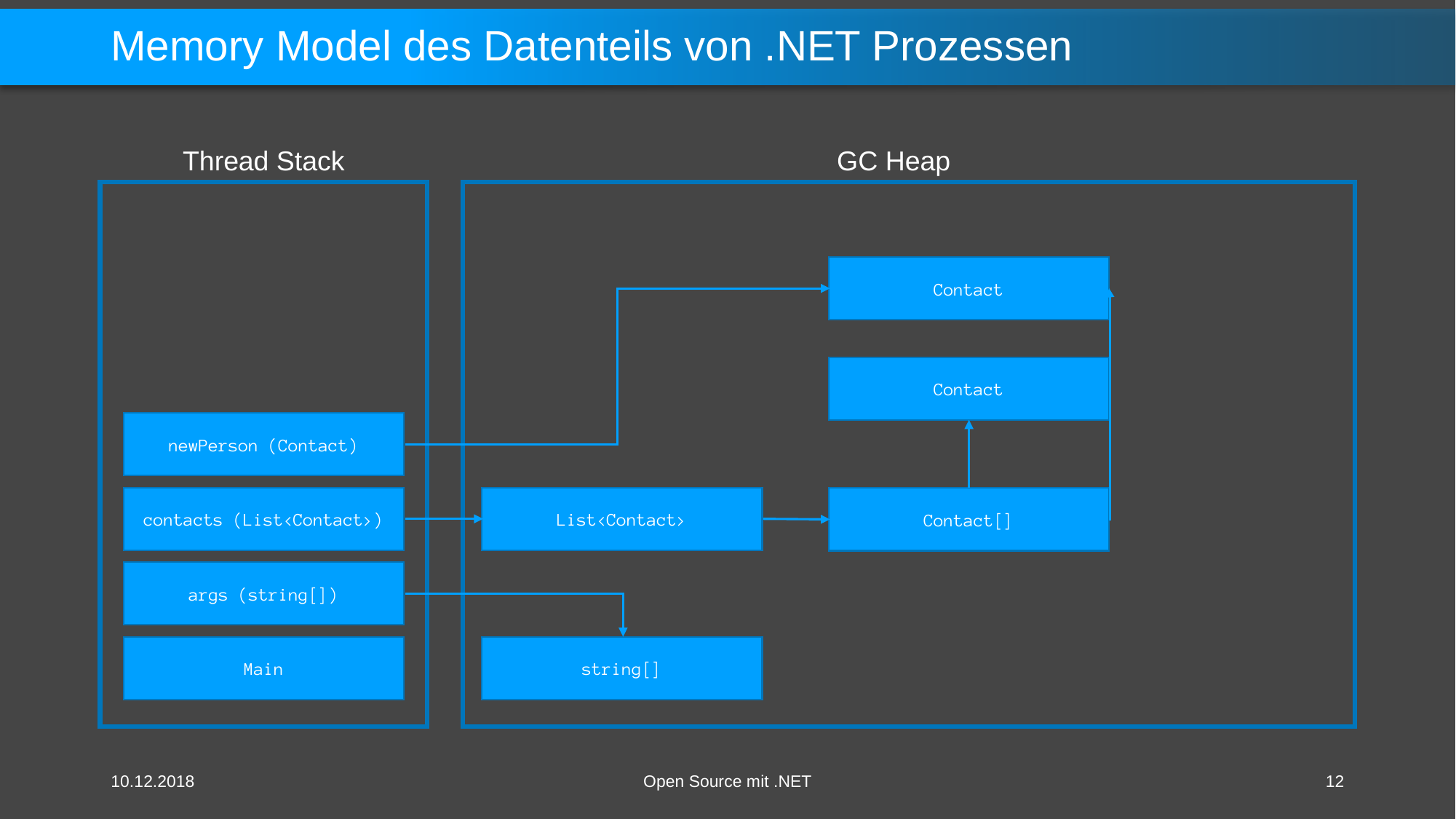

# Memory Model des Datenteils von .NET Prozessen
Thread Stack
GC Heap

Contact
Contact
newPerson (Contact)
contacts (List<Contact>)
List<Contact>
Contact[]
args (string[])
Main
string[]
10.12.2018
Open Source mit .NET
12